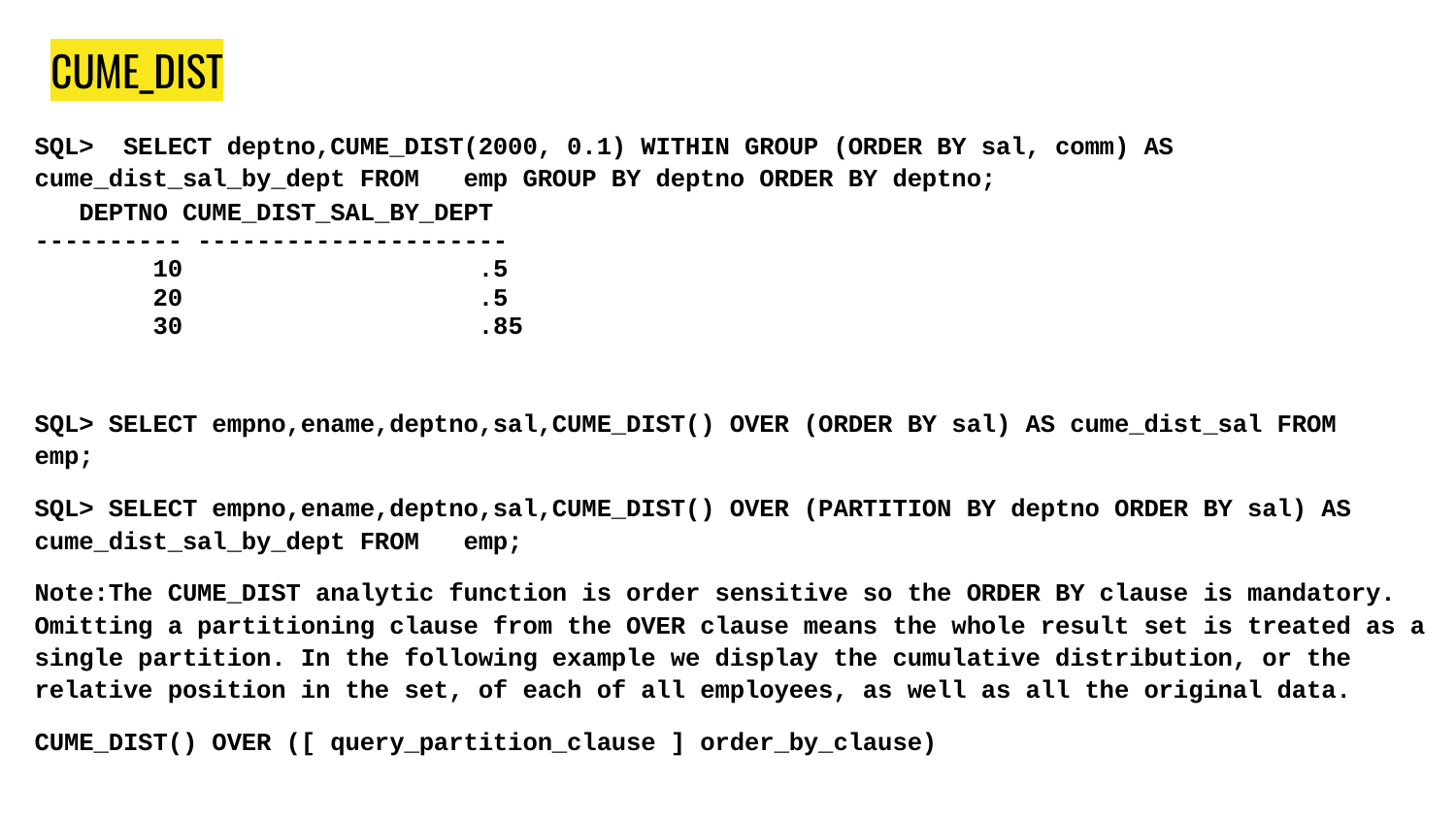

# CUME_DIST
SQL>  SELECT deptno,CUME_DIST(2000, 0.1) WITHIN GROUP (ORDER BY sal, comm) AS cume_dist_sal_by_dept FROM   emp GROUP BY deptno ORDER BY deptno;
   DEPTNO CUME_DIST_SAL_BY_DEPT
---------- ---------------------
        10                    .5
        20                    .5
        30                    .85

SQL> SELECT empno,ename,deptno,sal,CUME_DIST() OVER (ORDER BY sal) AS cume_dist_sal FROM   emp;
SQL> SELECT empno,ename,deptno,sal,CUME_DIST() OVER (PARTITION BY deptno ORDER BY sal) AS cume_dist_sal_by_dept FROM   emp;
Note:The CUME_DIST analytic function is order sensitive so the ORDER BY clause is mandatory. Omitting a partitioning clause from the OVER clause means the whole result set is treated as a single partition. In the following example we display the cumulative distribution, or the relative position in the set, of each of all employees, as well as all the original data.
CUME_DIST() OVER ([ query_partition_clause ] order_by_clause)